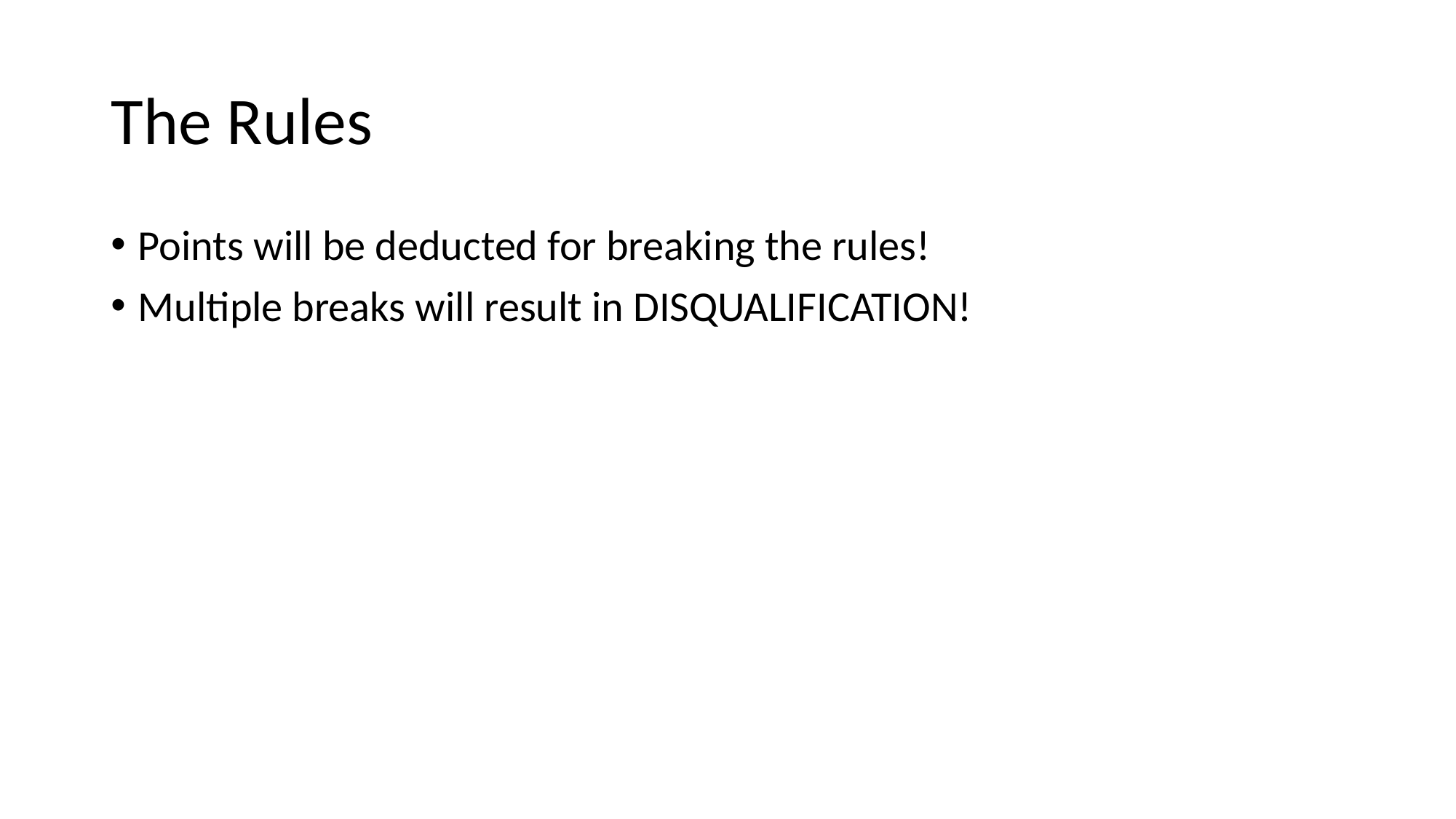

# The Rules
Points will be deducted for breaking the rules!
Multiple breaks will result in DISQUALIFICATION!